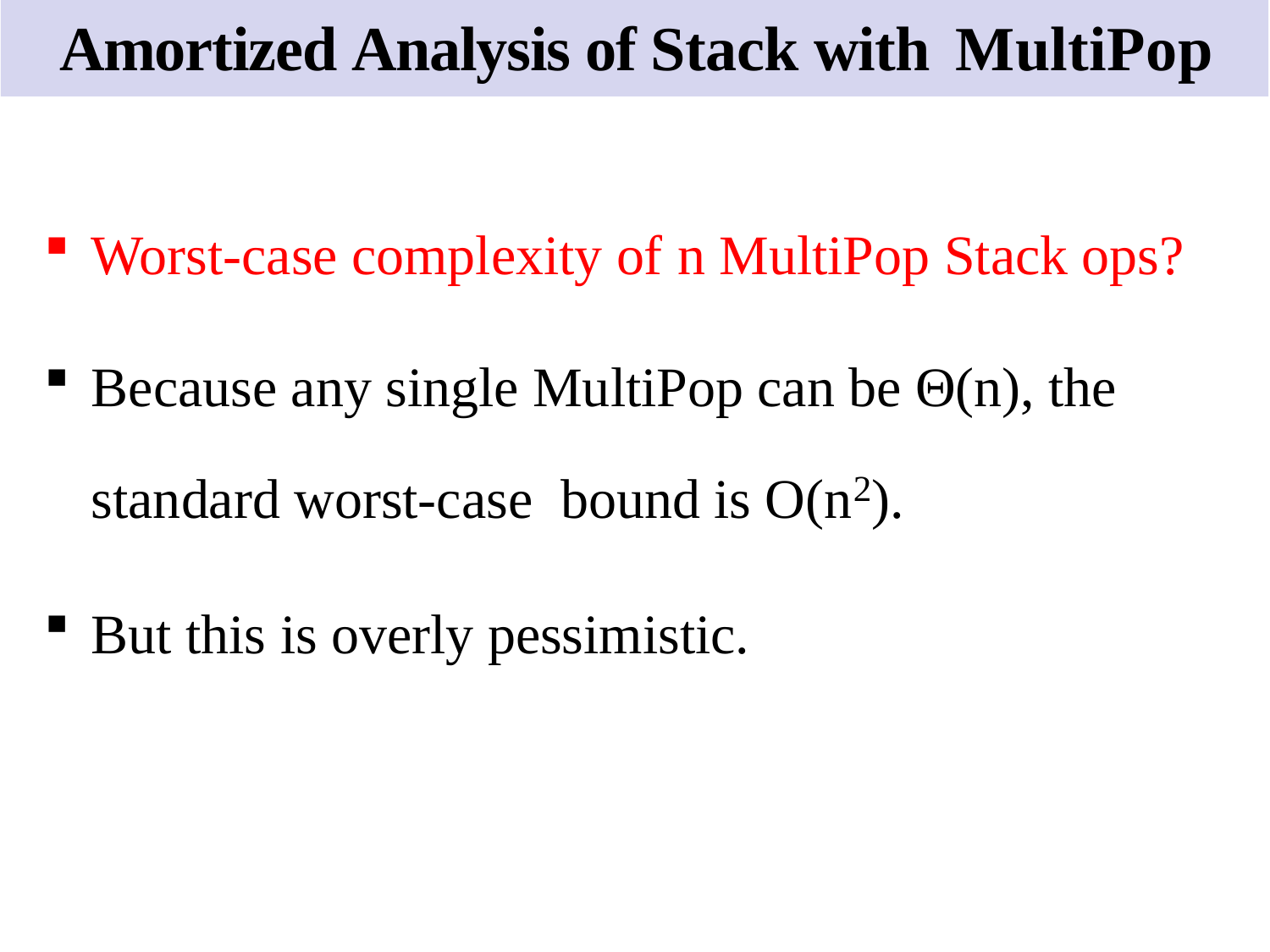

# Amortized Analysis of Stack with MultiPop
Worst-case complexity of n MultiPop Stack ops?
Because any single MultiPop can be Θ(n), the standard worst-case  bound is O(n2).
But this is overly pessimistic.